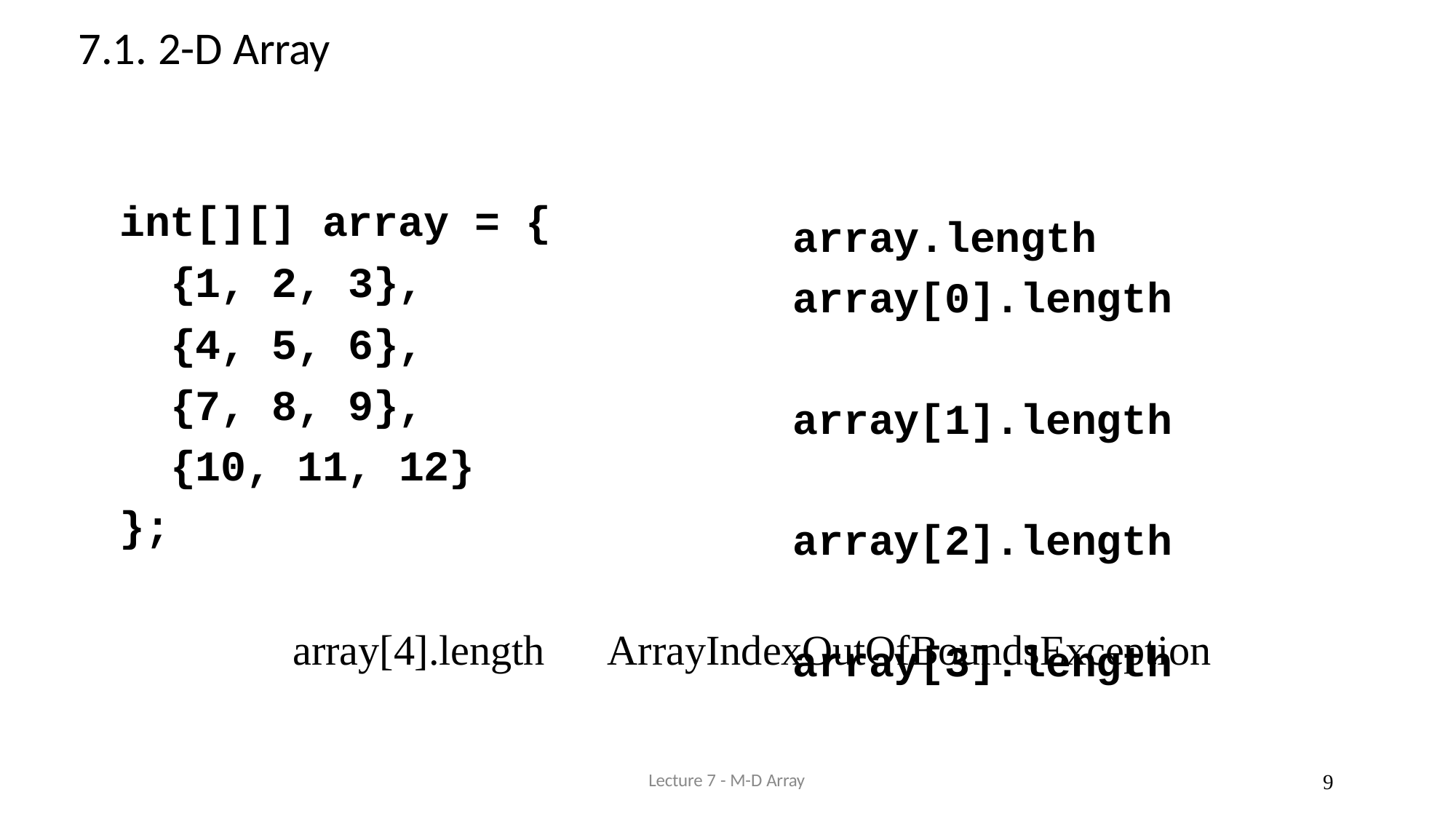

# 7.1. 2-D Array
int[][] array = {
{1, 2, 3},
{4, 5, 6},
{7, 8, 9},
{10, 11, 12}
};
array.length  array[0].length  array[1].length  array[2].length  array[3].length
array[4].length
ArrayIndexOutOfBoundsException
Lecture 7 - M-D Array
9